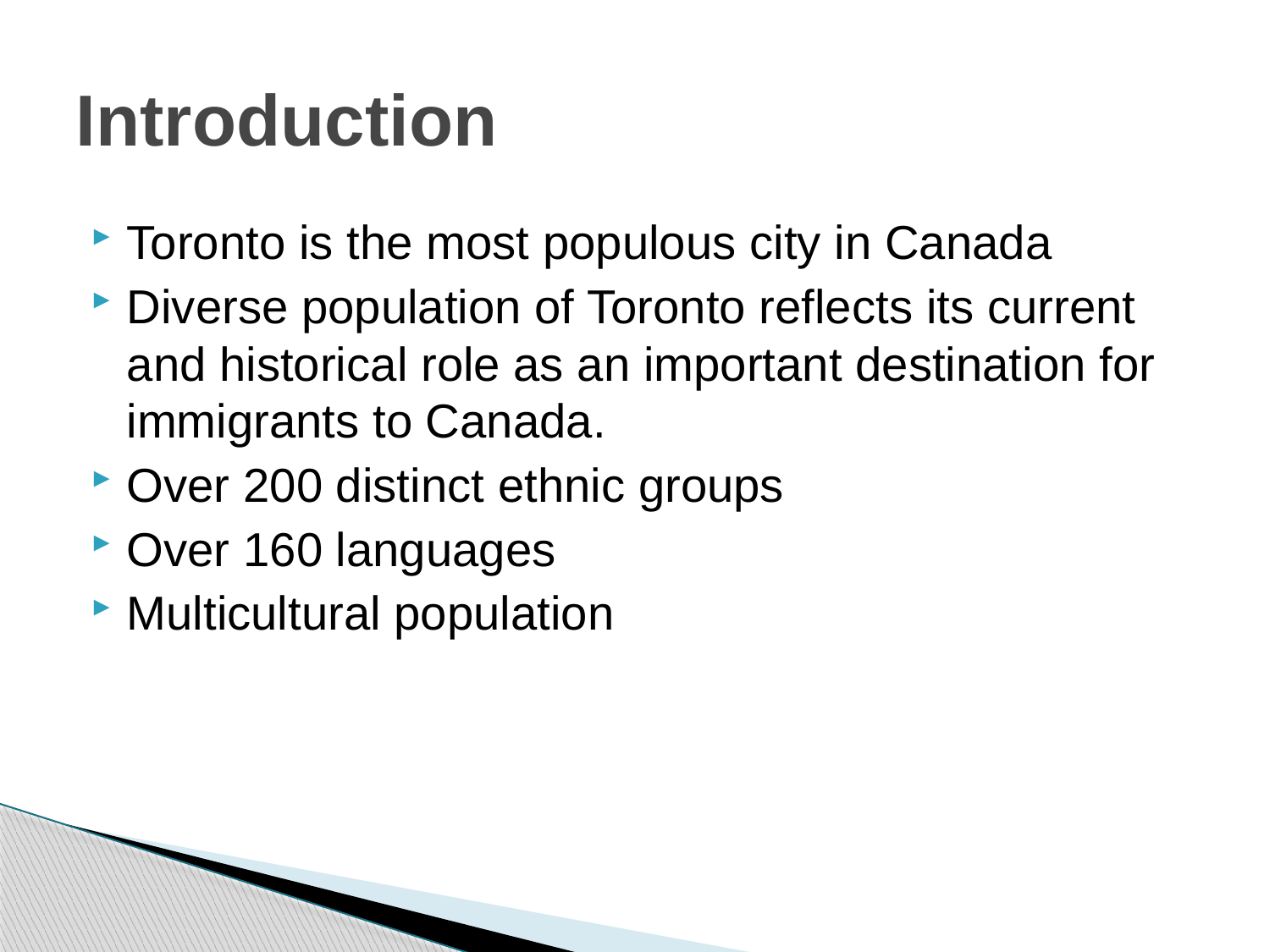

# Introduction
Toronto is the most populous city in Canada
Diverse population of Toronto reflects its current and historical role as an important destination for immigrants to Canada.
Over 200 distinct ethnic groups
Over 160 languages
Multicultural population